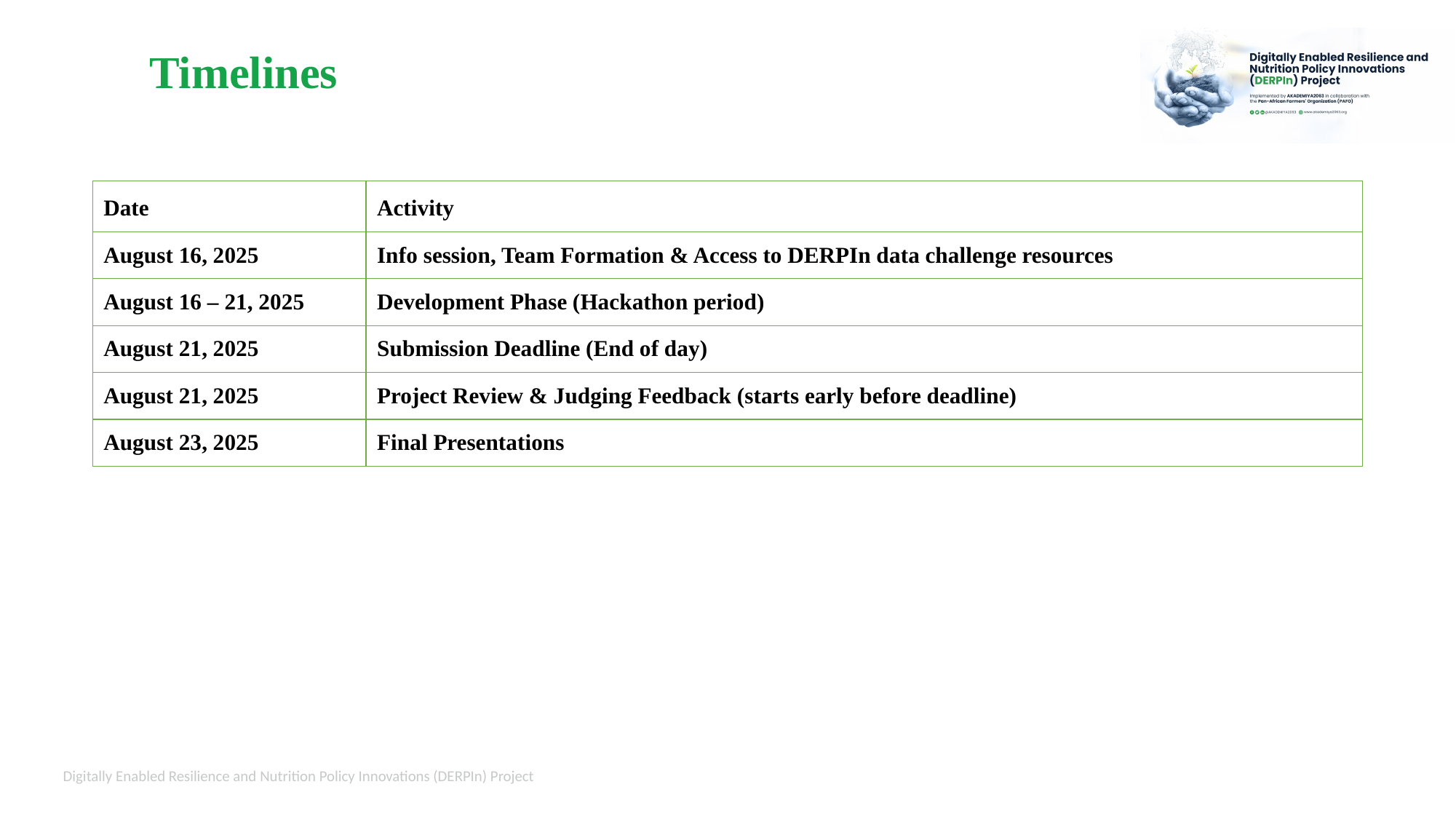

Timelines
| Date | Activity |
| --- | --- |
| August 16, 2025 | Info session, Team Formation & Access to DERPIn data challenge resources |
| August 16 – 21, 2025 | Development Phase (Hackathon period) |
| August 21, 2025 | Submission Deadline (End of day) |
| August 21, 2025 | Project Review & Judging Feedback (starts early before deadline) |
| August 23, 2025 | Final Presentations |